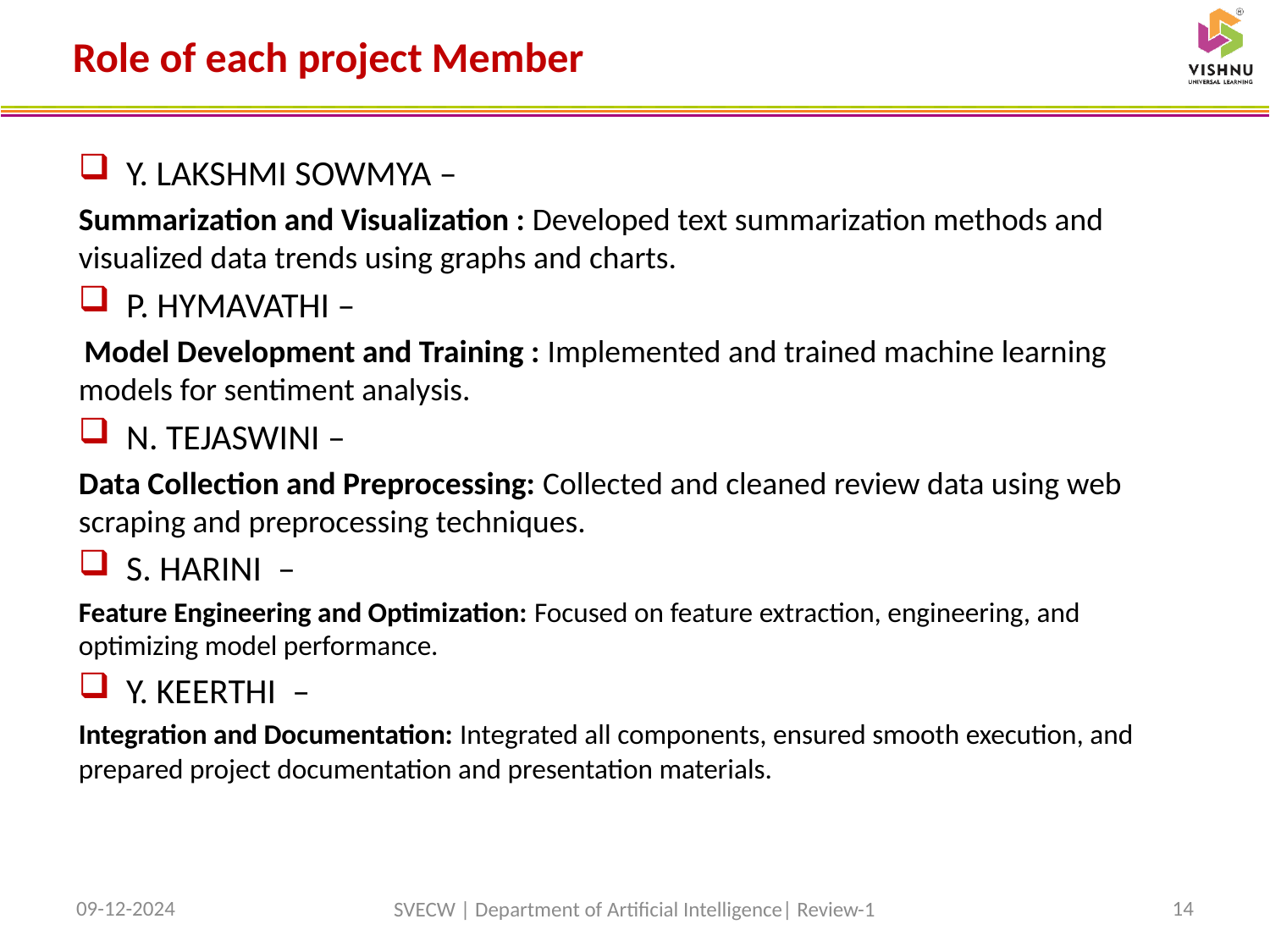

# Role of each project Member
Y. LAKSHMI SOWMYA –
Summarization and Visualization : Developed text summarization methods and visualized data trends using graphs and charts.
P. HYMAVATHI –
 Model Development and Training : Implemented and trained machine learning models for sentiment analysis.
N. TEJASWINI –
Data Collection and Preprocessing: Collected and cleaned review data using web scraping and preprocessing techniques.
S. HARINI  –
Feature Engineering and Optimization: Focused on feature extraction, engineering, and optimizing model performance.
Y. KEERTHI  –
Integration and Documentation: Integrated all components, ensured smooth execution, and prepared project documentation and presentation materials.

09-12-2024
14
SVECW | Department of Artificial Intelligence| Review-1